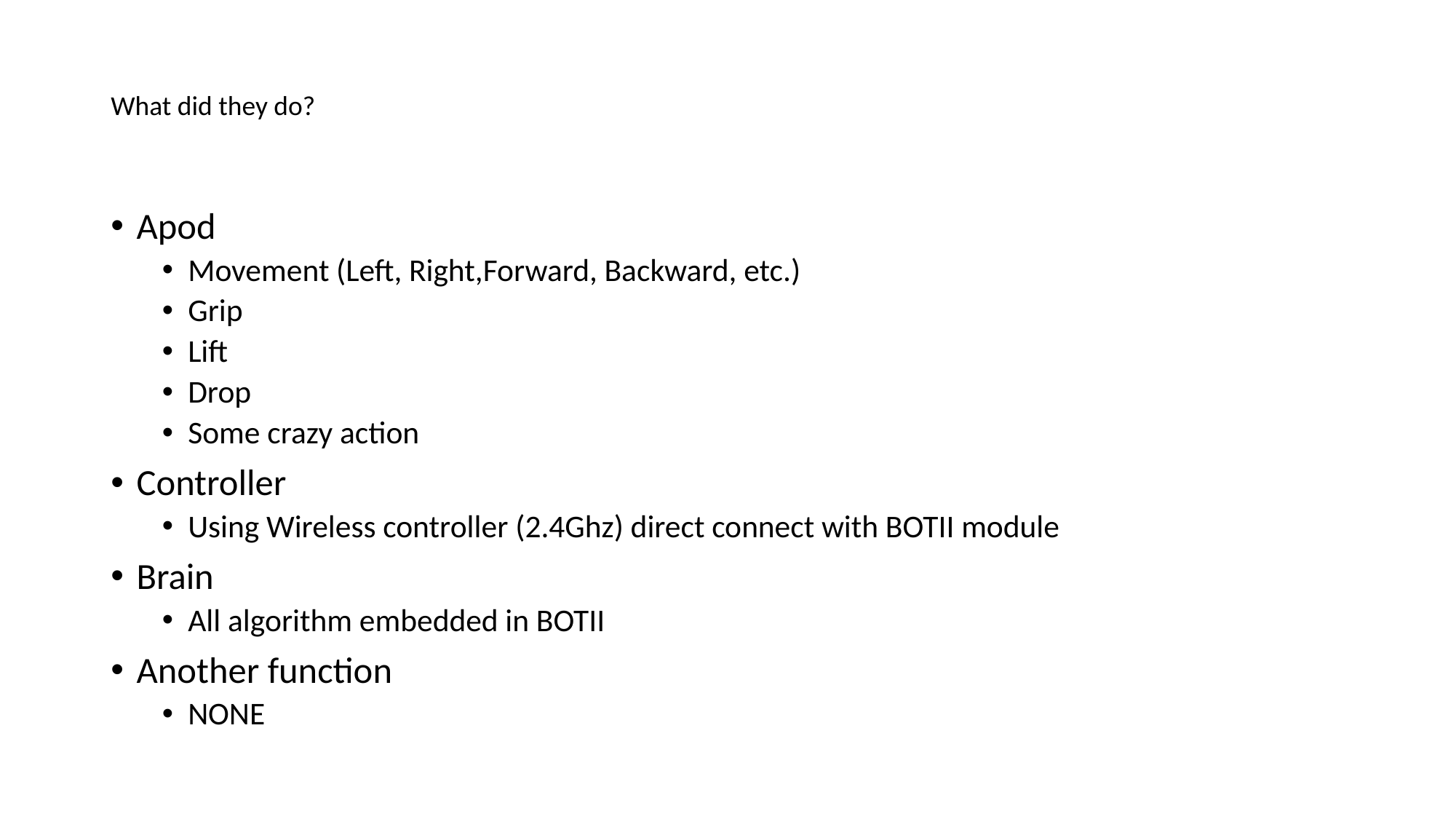

# What did they do?
Apod
Movement (Left, Right,Forward, Backward, etc.)
Grip
Lift
Drop
Some crazy action
Controller
Using Wireless controller (2.4Ghz) direct connect with BOTII module
Brain
All algorithm embedded in BOTII
Another function
NONE